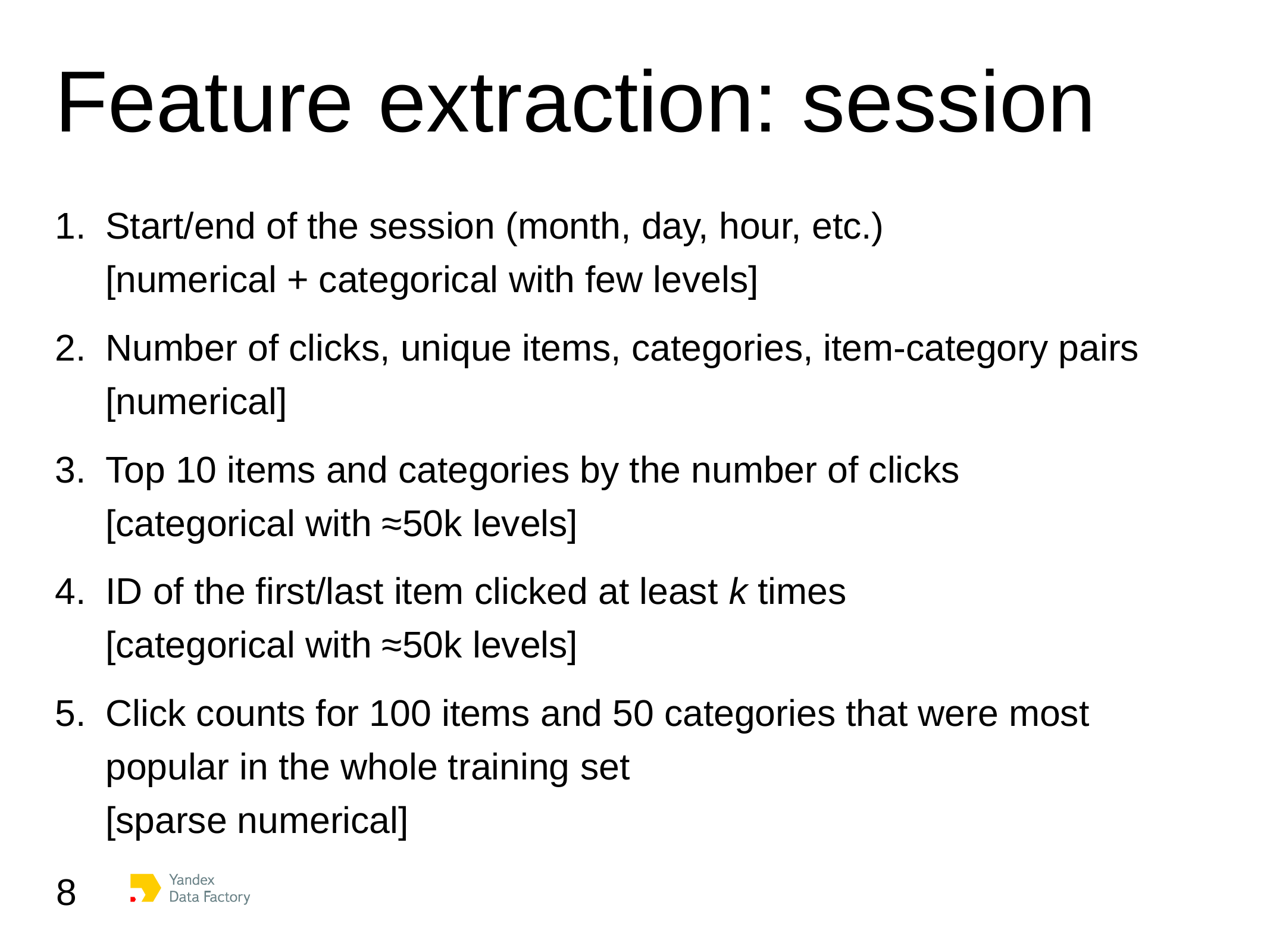

# Feature extraction: session
Start/end of the session (month, day, hour, etc.)
[numerical + categorical with few levels]
Number of clicks, unique items, categories, item-category pairs
[numerical]
Top 10 items and categories by the number of clicks
[categorical with ≈50k levels]
ID of the first/last item clicked at least k times
[categorical with ≈50k levels]
Click counts for 100 items and 50 categories that were most popular in the whole training set
[sparse numerical]
8